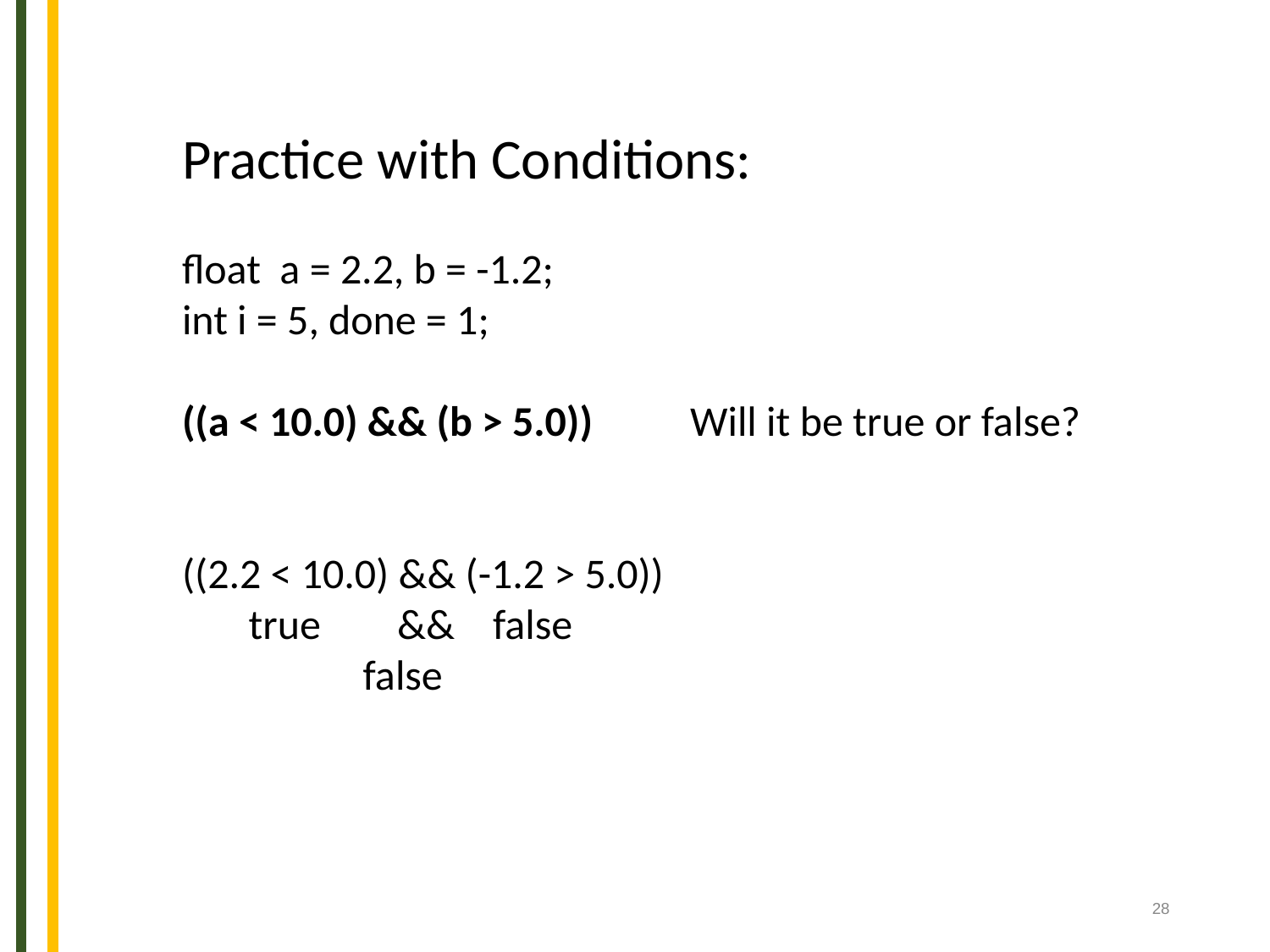

Practice with Conditions:

float  a = 2.2, b = -1.2;
int i = 5, done = 1;

((a < 10.0) && (b > 5.0)) 	Will it be true or false?

((2.2 < 10.0) && (-1.2 > 5.0))
       true        &&    false
                   false

28